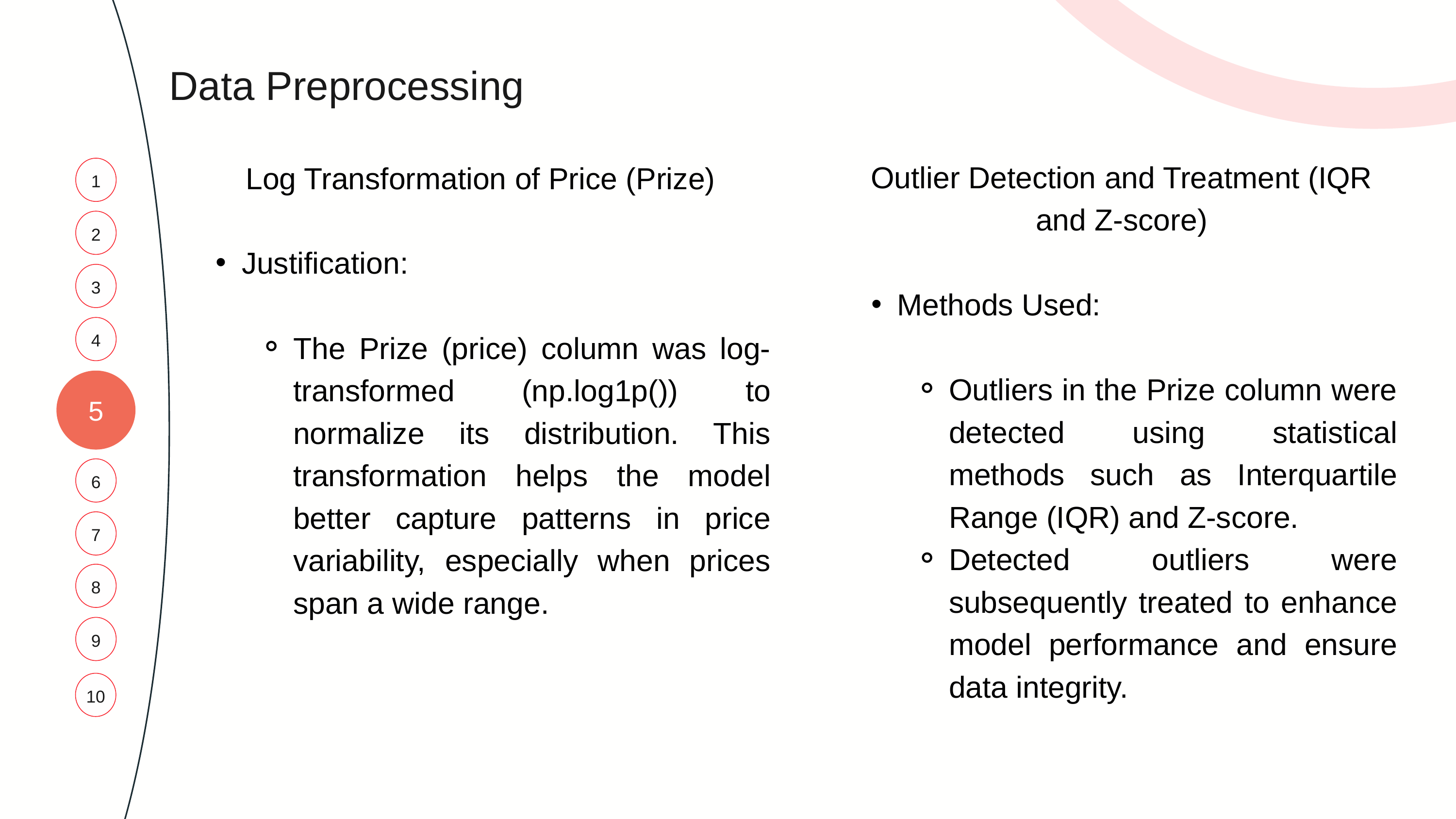

Data Preprocessing
Outlier Detection and Treatment (IQR and Z-score)

Methods Used:

Outliers in the Prize column were detected using statistical methods such as Interquartile Range (IQR) and Z-score.
Detected outliers were subsequently treated to enhance model performance and ensure data integrity.
Log Transformation of Price (Prize)

Justification:

The Prize (price) column was log-transformed (np.log1p()) to normalize its distribution. This transformation helps the model better capture patterns in price variability, especially when prices span a wide range.

1

2

3

4

5

6

7

8

9

10